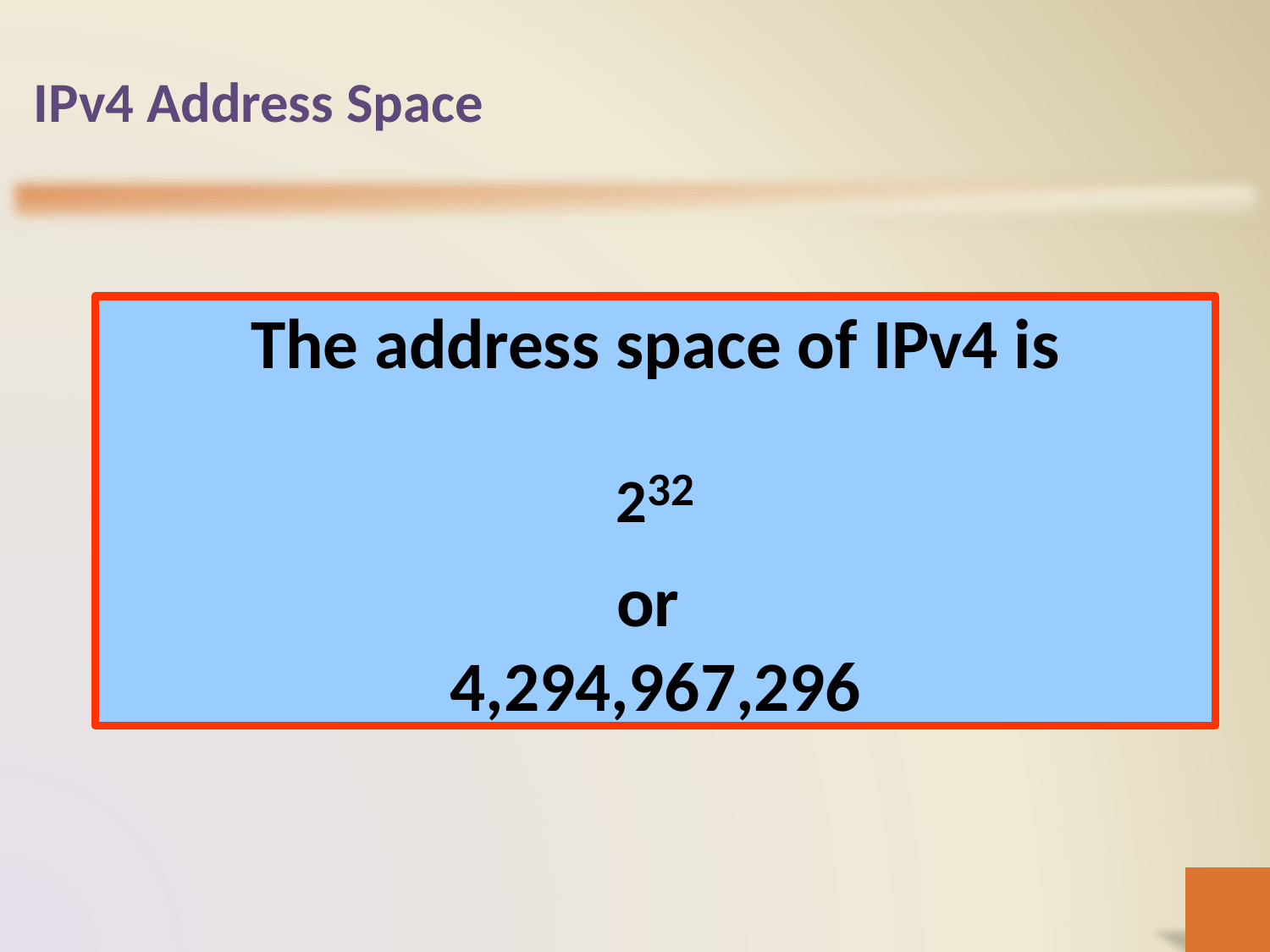

IPv4 Address Space
The address space of IPv4 is
232
or  4,294,967,296